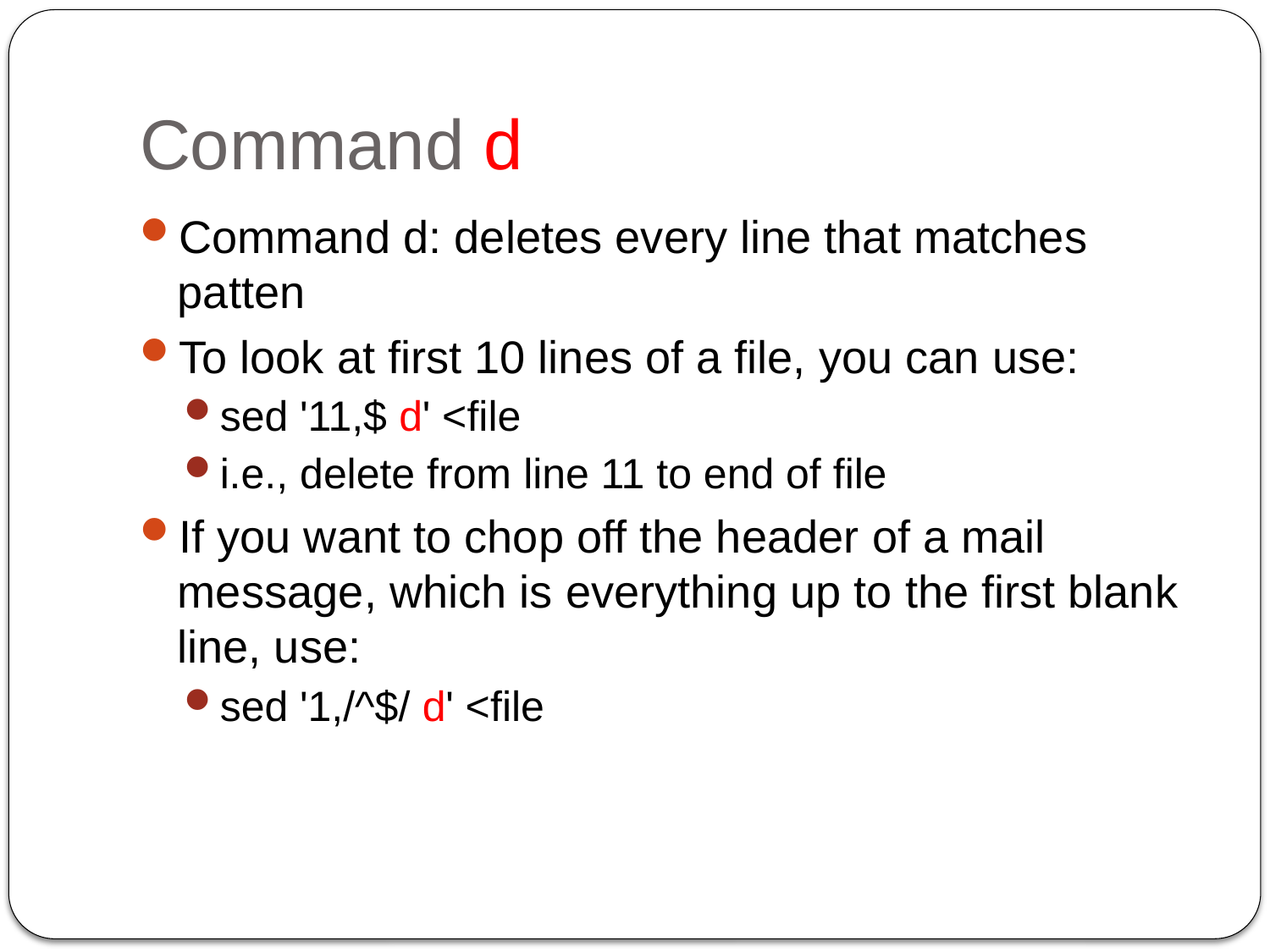

# Command d
Command d: deletes every line that matches patten
To look at first 10 lines of a file, you can use:
sed '11,$ d' <file
i.e., delete from line 11 to end of file
If you want to chop off the header of a mail message, which is everything up to the first blank line, use:
sed '1,/^$/ d' <file